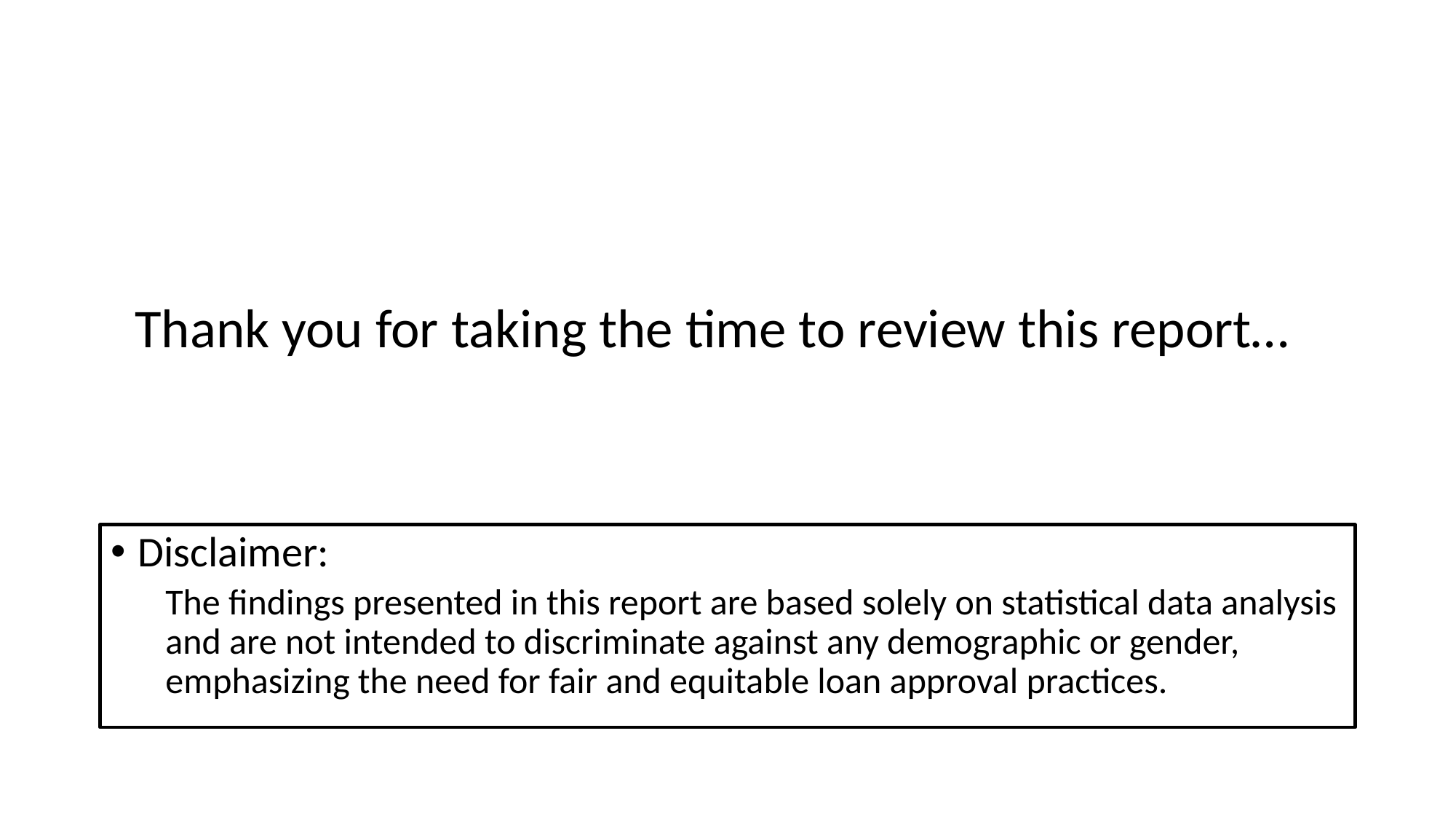

# Thank you for taking the time to review this report…
Disclaimer:
The findings presented in this report are based solely on statistical data analysis and are not intended to discriminate against any demographic or gender, emphasizing the need for fair and equitable loan approval practices.